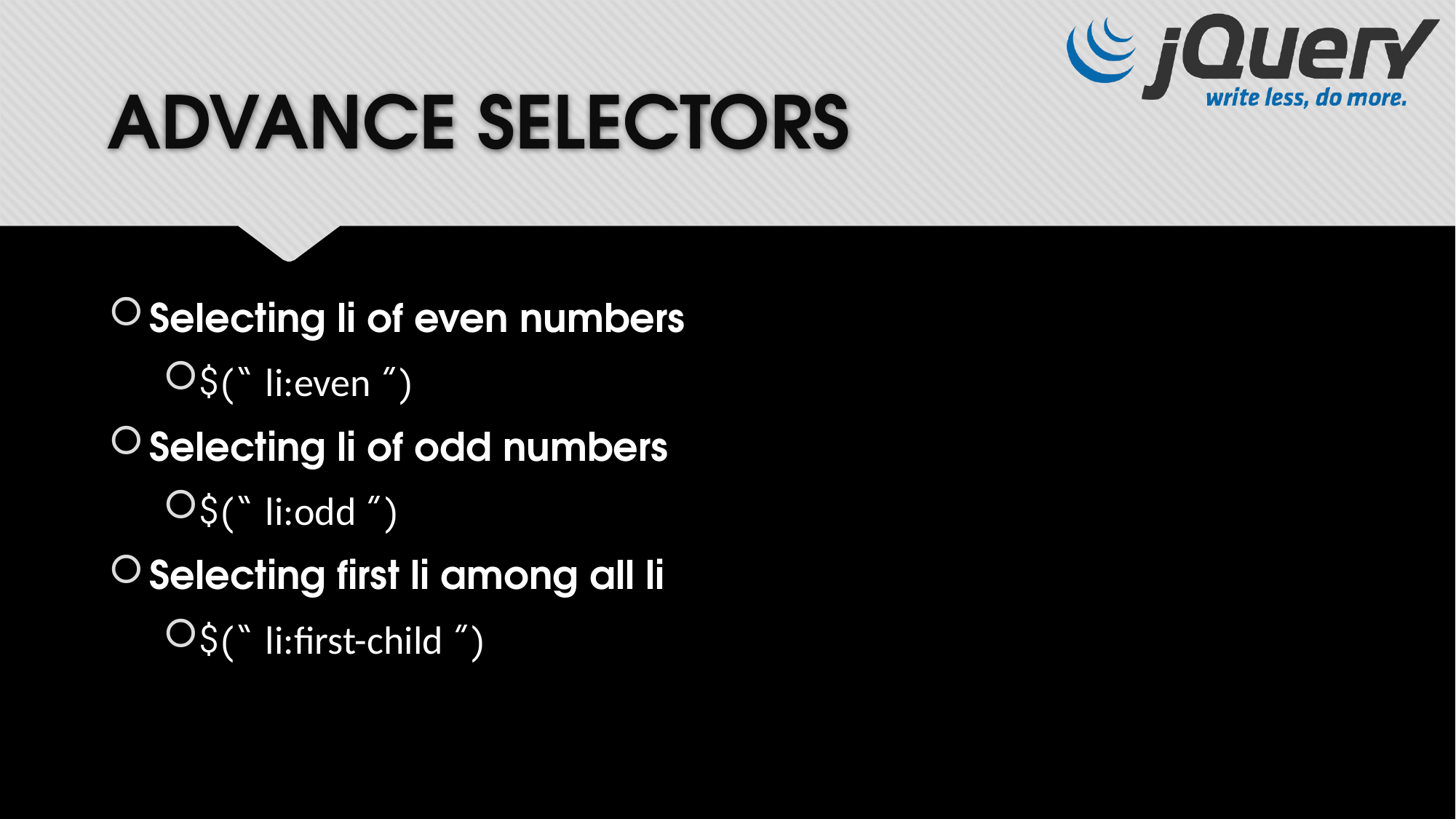

# ADVANCE SELECTORS
Selecting li of even numbers
$(“ li:even ”)
Selecting li of odd numbers
$(“ li:odd ”)
Selecting first li among all li
$(“ li:first-child ”)